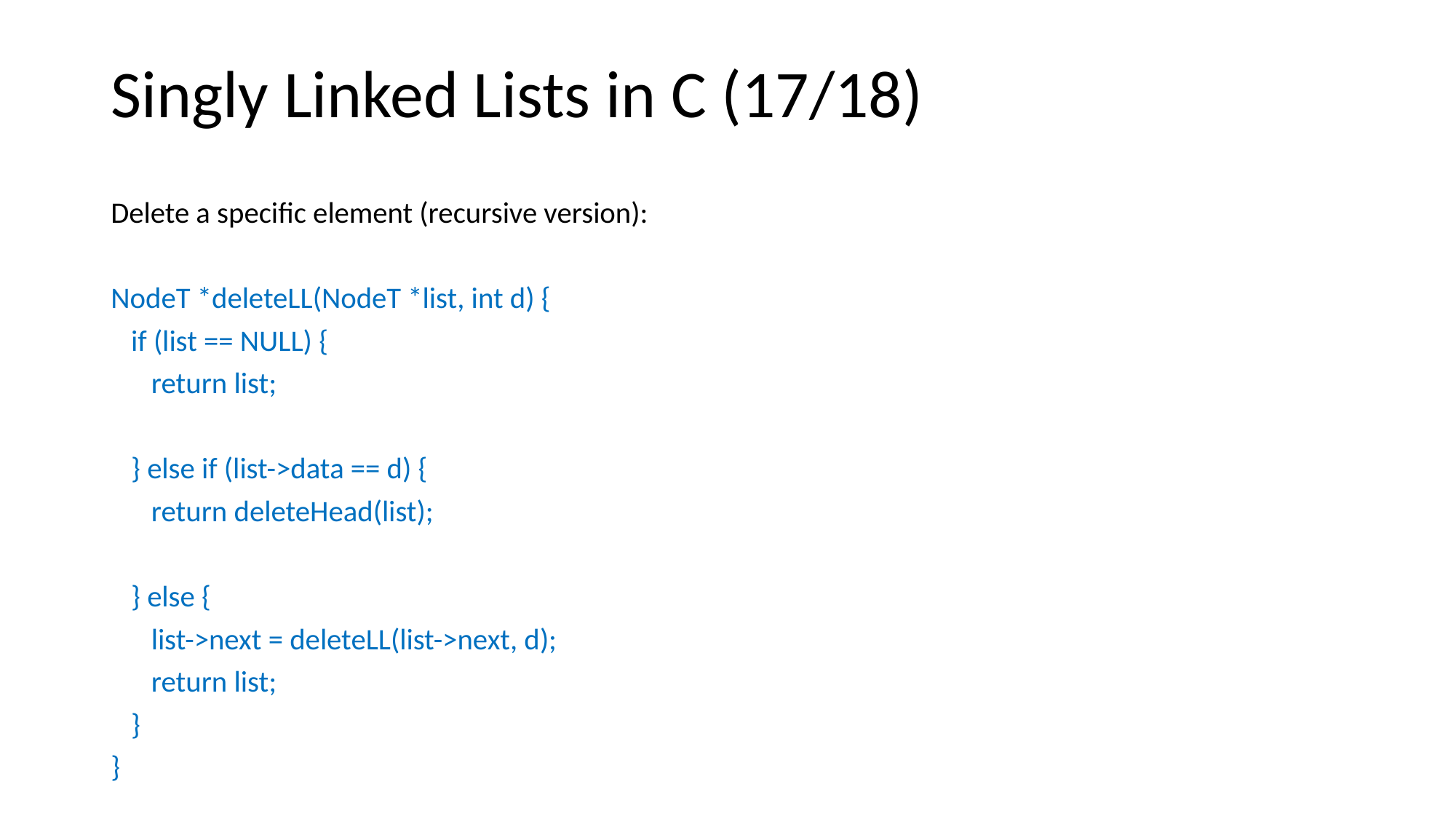

# Singly Linked Lists in C (17/18)
Delete a specific element (recursive version):

NodeT *deleteLL(NodeT *list, int d) {
   if (list == NULL) {
      return list;

   } else if (list->data == d) {
      return deleteHead(list);

   } else {
      list->next = deleteLL(list->next, d);
      return list;
   }
}